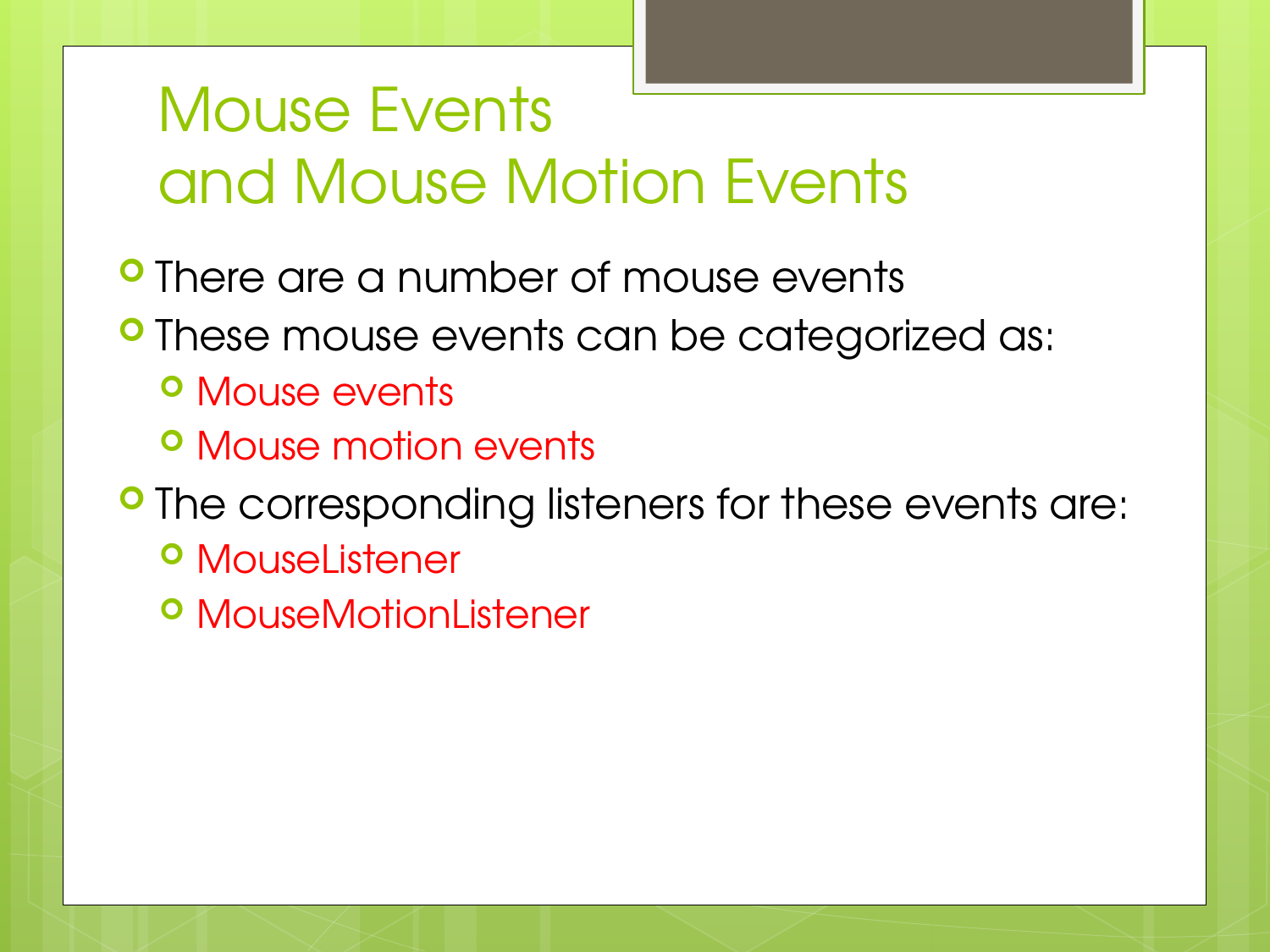

# Mouse Events and Mouse Motion Events
There are a number of mouse events
These mouse events can be categorized as:
Mouse events
Mouse motion events
The corresponding listeners for these events are:
MouseListener
MouseMotionListener